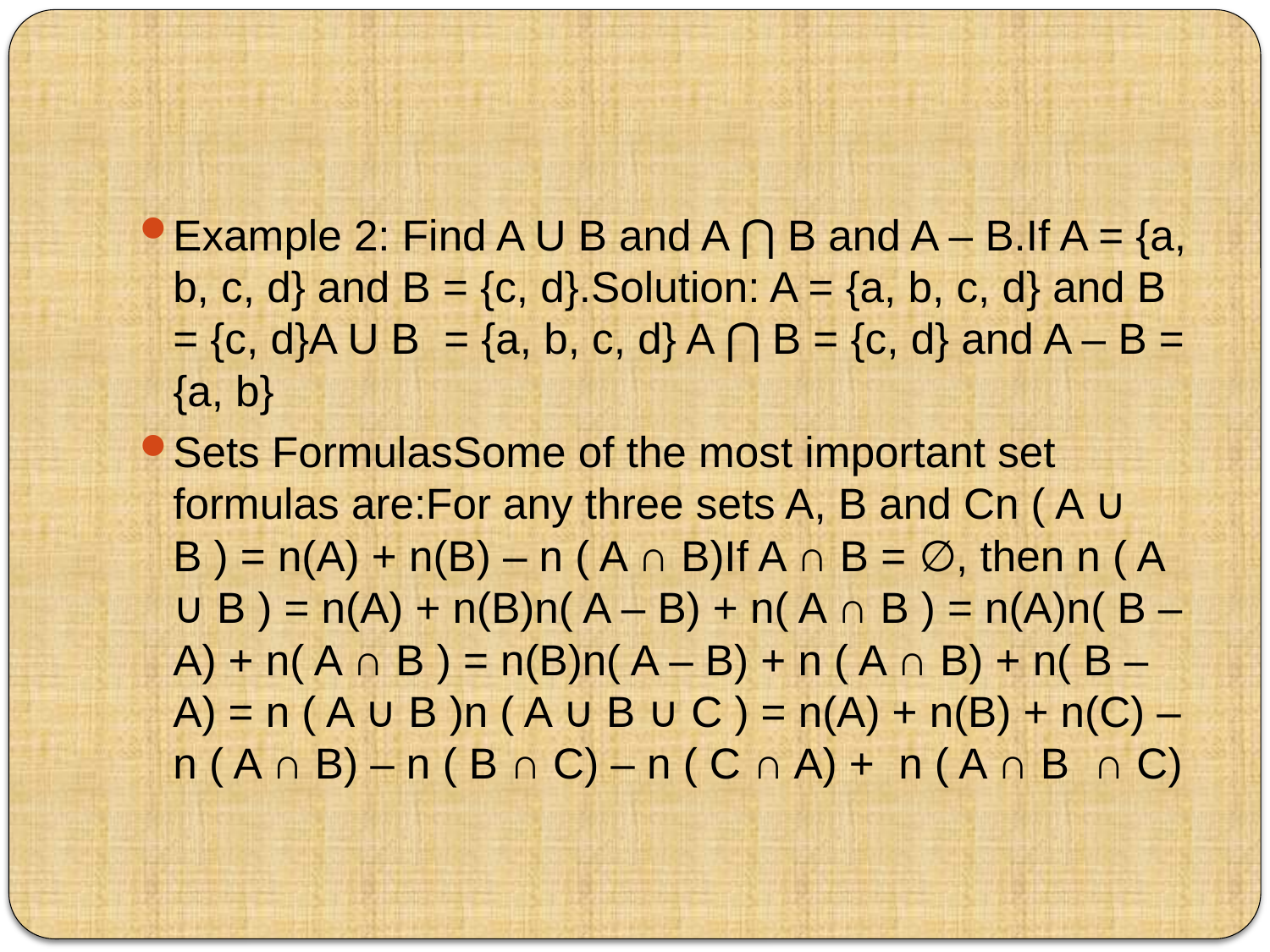

Example 2: Find A U B and A ⋂ B and A – B.If A = {a, b, c, d} and B = {c, d}.Solution: A = {a, b, c, d} and B = {c, d}A U B  = {a, b, c, d} A ⋂ B = {c, d} and A – B = {a, b}
Sets FormulasSome of the most important set formulas are:For any three sets A, B and Cn ( A ∪ B ) = n(A) + n(B) – n ( A ∩ B)If A ∩ B = ∅, then n ( A ∪ B ) = n(A) + n(B)n( A – B) + n( A ∩ B ) = n(A)n( B – A) + n( A ∩ B ) = n(B)n( A – B) + n ( A ∩ B) + n( B – A) = n ( A ∪ B )n ( A ∪ B ∪ C ) = n(A) + n(B) + n(C) – n ( A ∩ B) – n ( B ∩ C) – n ( C ∩ A) +  n ( A ∩ B  ∩ C)